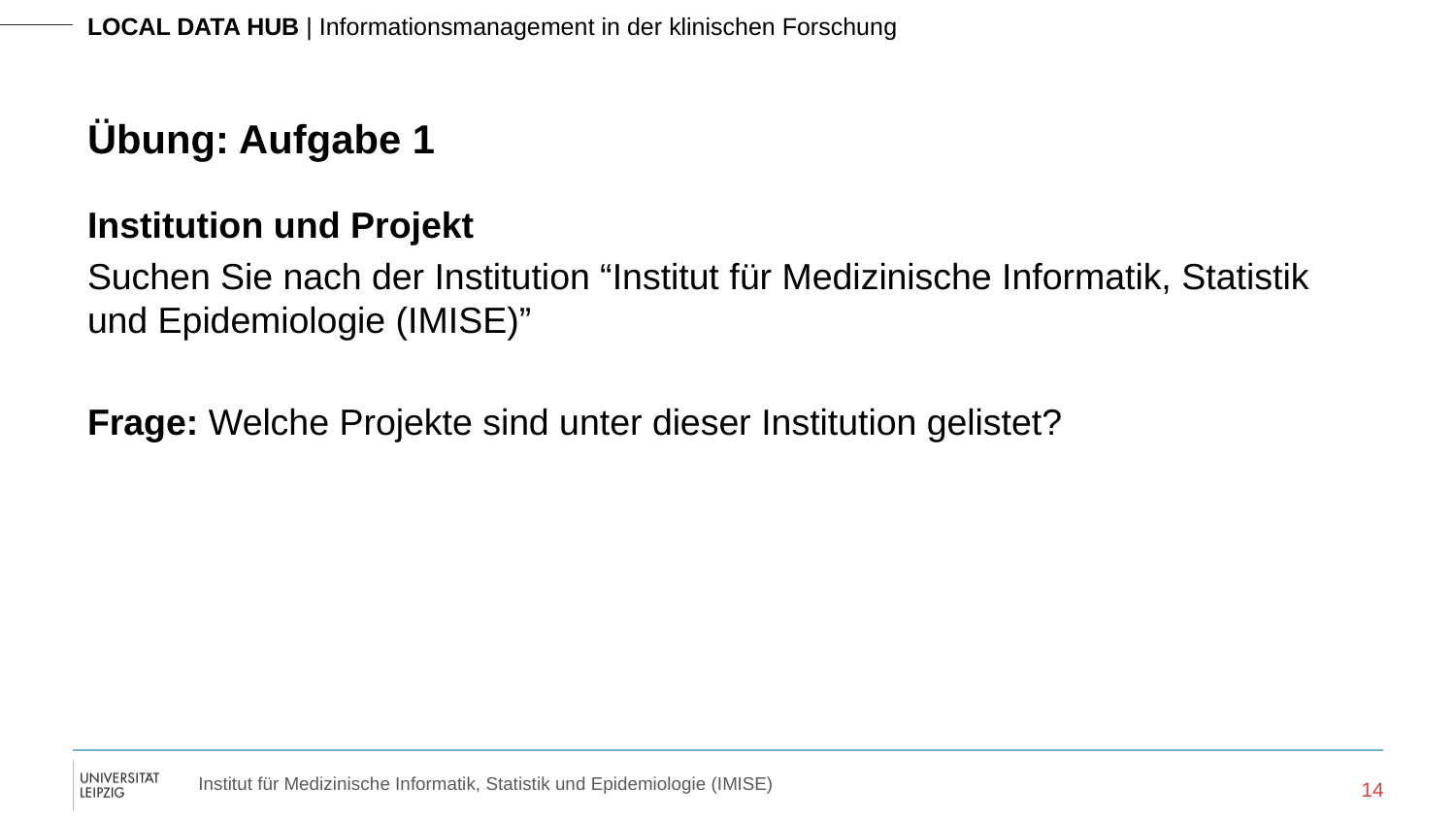

# Übung: Aufgabe 1
Institution und Projekt
Suchen Sie nach der Institution “Institut für Medizinische Informatik, Statistik und Epidemiologie (IMISE)”

Frage: Welche Projekte sind unter dieser Institution gelistet?
14